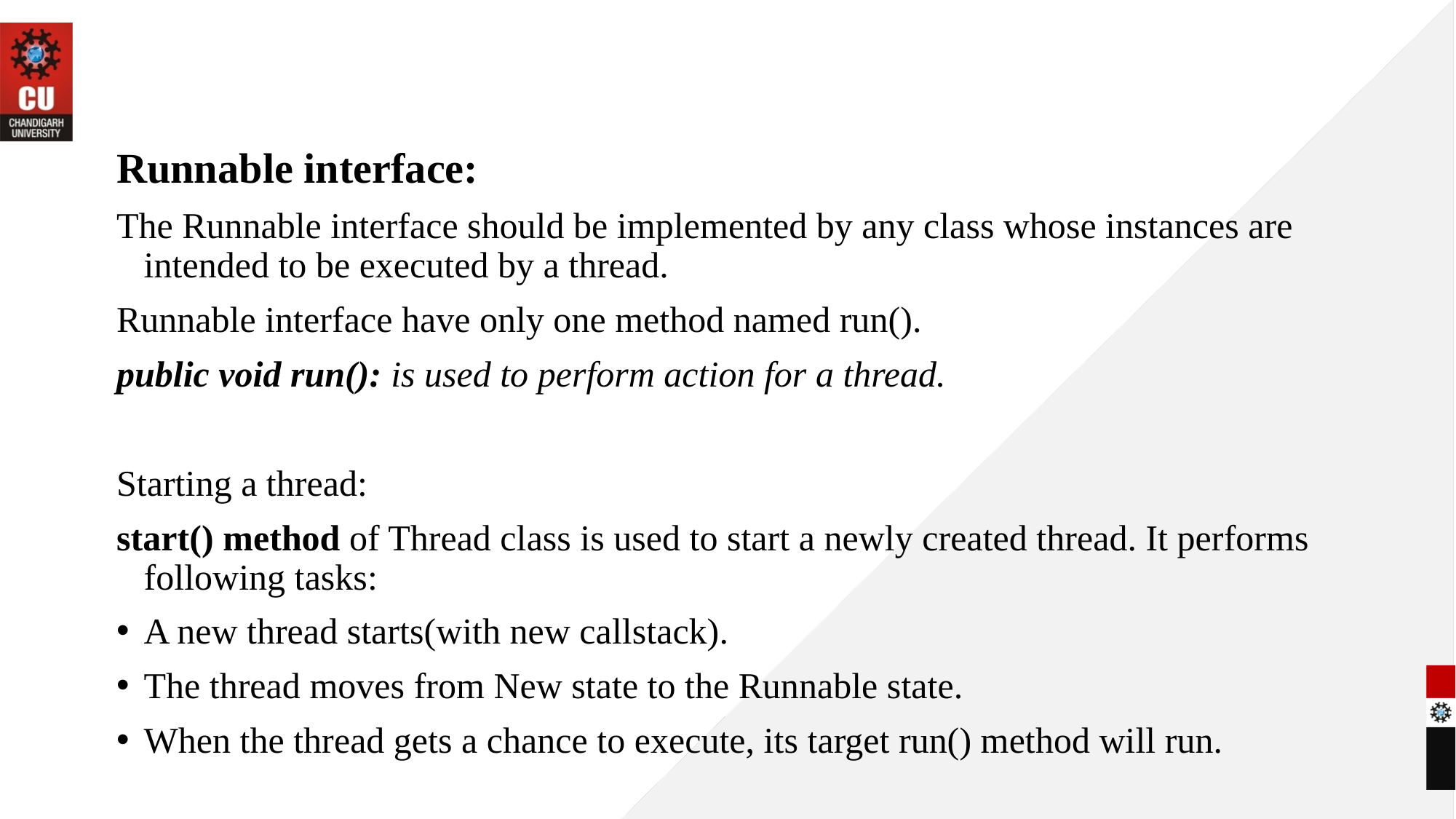

Runnable interface:
The Runnable interface should be implemented by any class whose instances are intended to be executed by a thread.
Runnable interface have only one method named run().
public void run(): is used to perform action for a thread.

Starting a thread:
start() method of Thread class is used to start a newly created thread. It performs following tasks:
A new thread starts(with new callstack).
The thread moves from New state to the Runnable state.
When the thread gets a chance to execute, its target run() method will run.